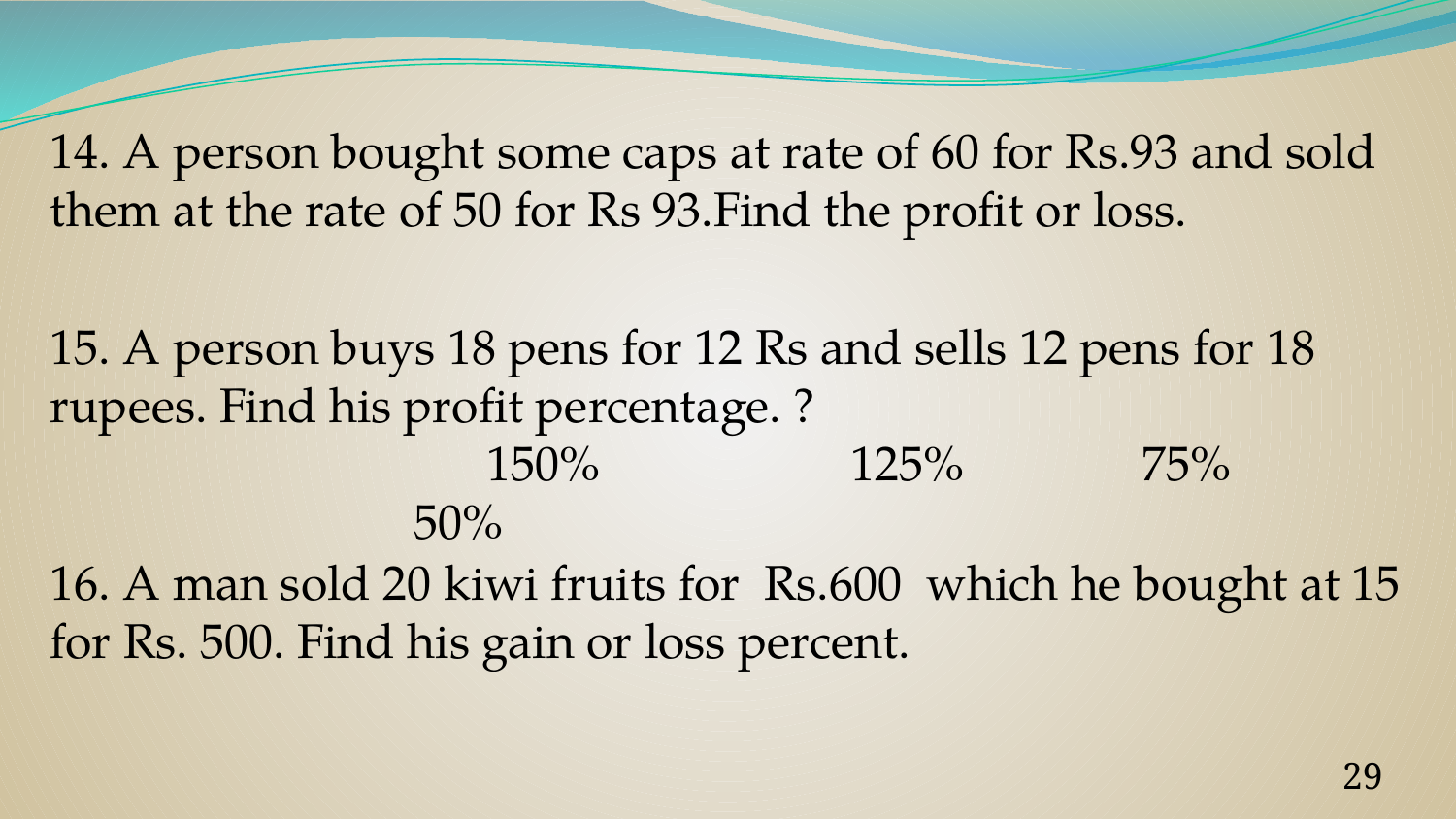

14. A person bought some caps at rate of 60 for Rs.93 and sold them at the rate of 50 for Rs 93.Find the profit or loss.

15. A person buys 18 pens for 12 Rs and sells 12 pens for 18 rupees. Find his profit percentage. ?
150%		125%		75%		50%

16. A man sold 20 kiwi fruits for  Rs.600  which he bought at 15 for Rs. 500. Find his gain or loss percent.

29